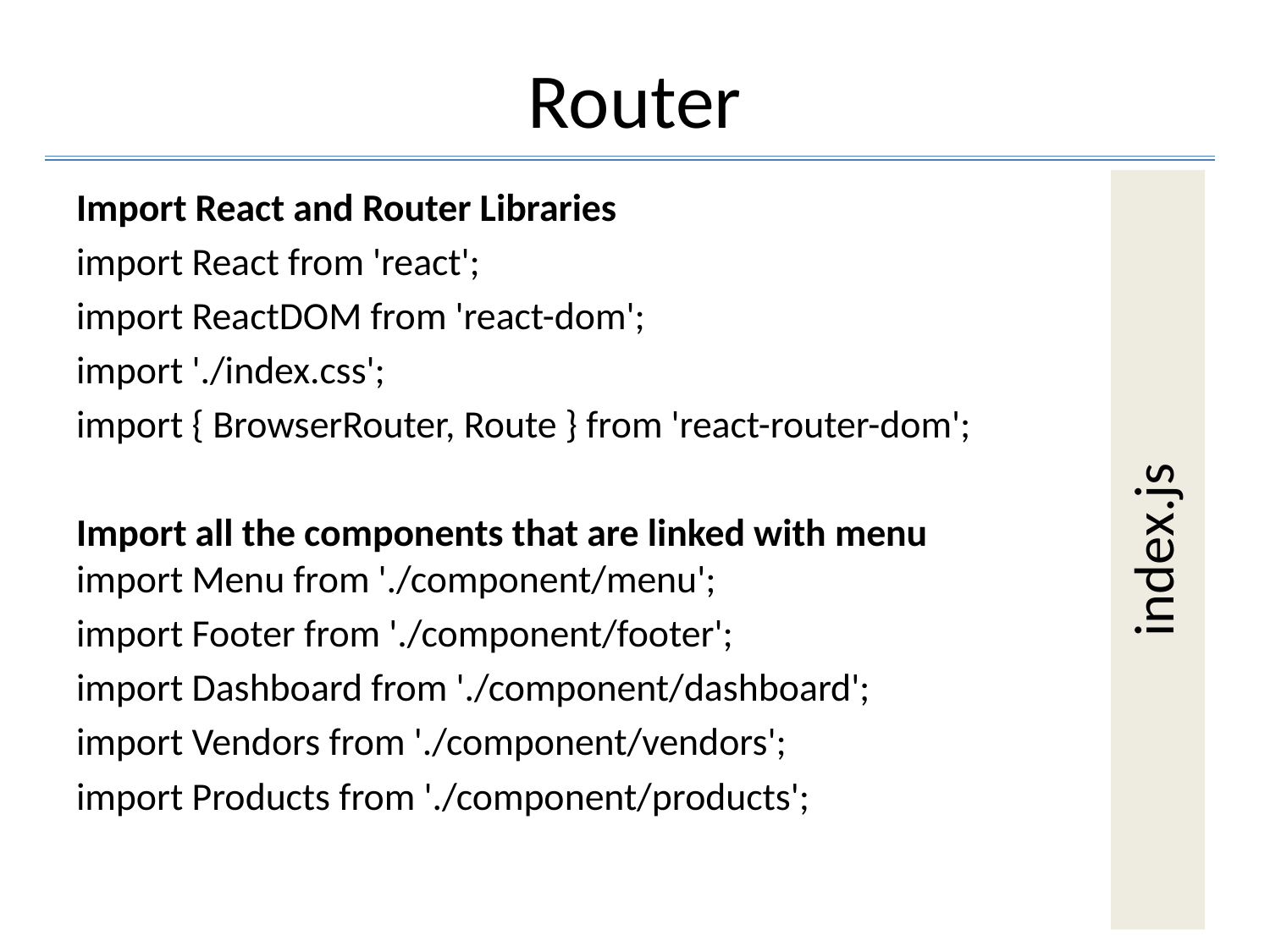

# Router
index.js
Import React and Router Libraries
import React from 'react';
import ReactDOM from 'react-dom';
import './index.css';
import { BrowserRouter, Route } from 'react-router-dom';

Import all the components that are linked with menu
import Menu from './component/menu';
import Footer from './component/footer';
import Dashboard from './component/dashboard';
import Vendors from './component/vendors';
import Products from './component/products';